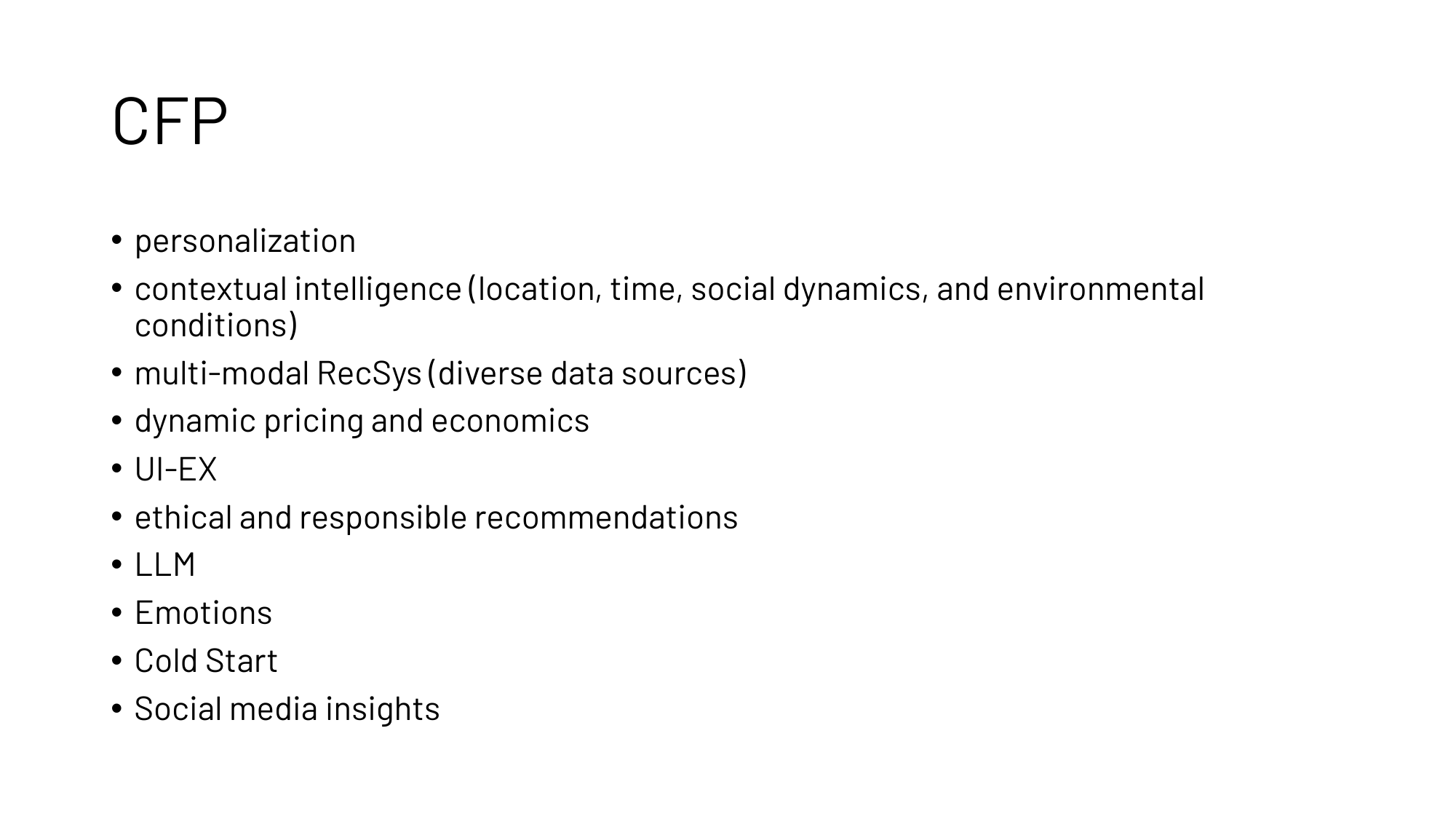

# CFP
personalization
contextual intelligence (location, time, social dynamics, and environmental conditions)
multi-modal RecSys (diverse data sources)
dynamic pricing and economics
UI-EX
ethical and responsible recommendations
LLM
Emotions
Cold Start
Social media insights